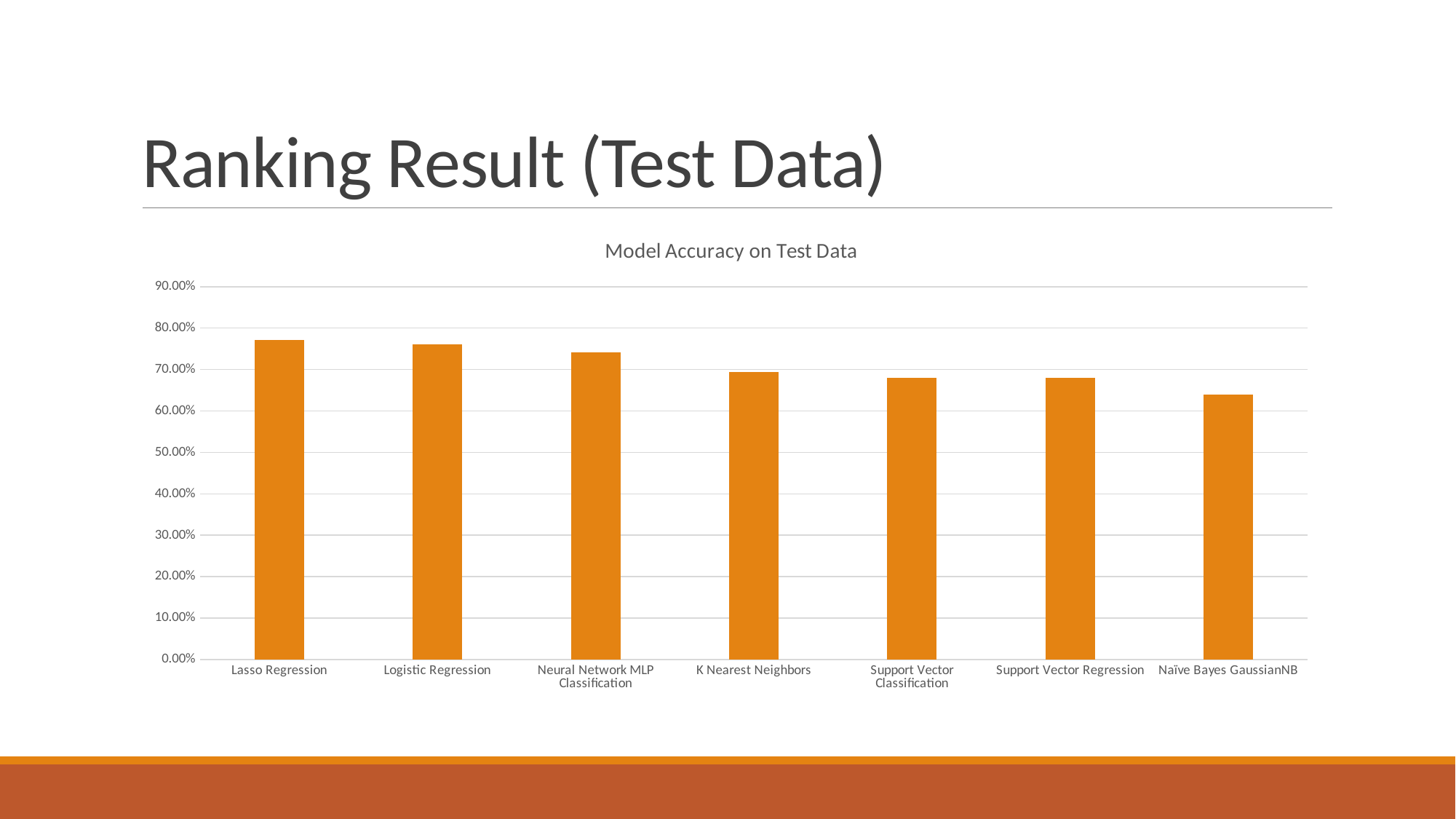

# Ranking Result (Test Data)

### Chart: Model Accuracy on Test Data

| Category |  |
|---|---|
| Lasso Regression | 0.7713 |
| Logistic Regression | 0.7613 |
| Neural Network MLP Classification | 0.7413 |
| K Nearest Neighbors | 0.6933 |
| Support Vector Classification | 0.68 |
| Support Vector Regression | 0.68 |
| Naïve Bayes GaussianNB | 0.64 |